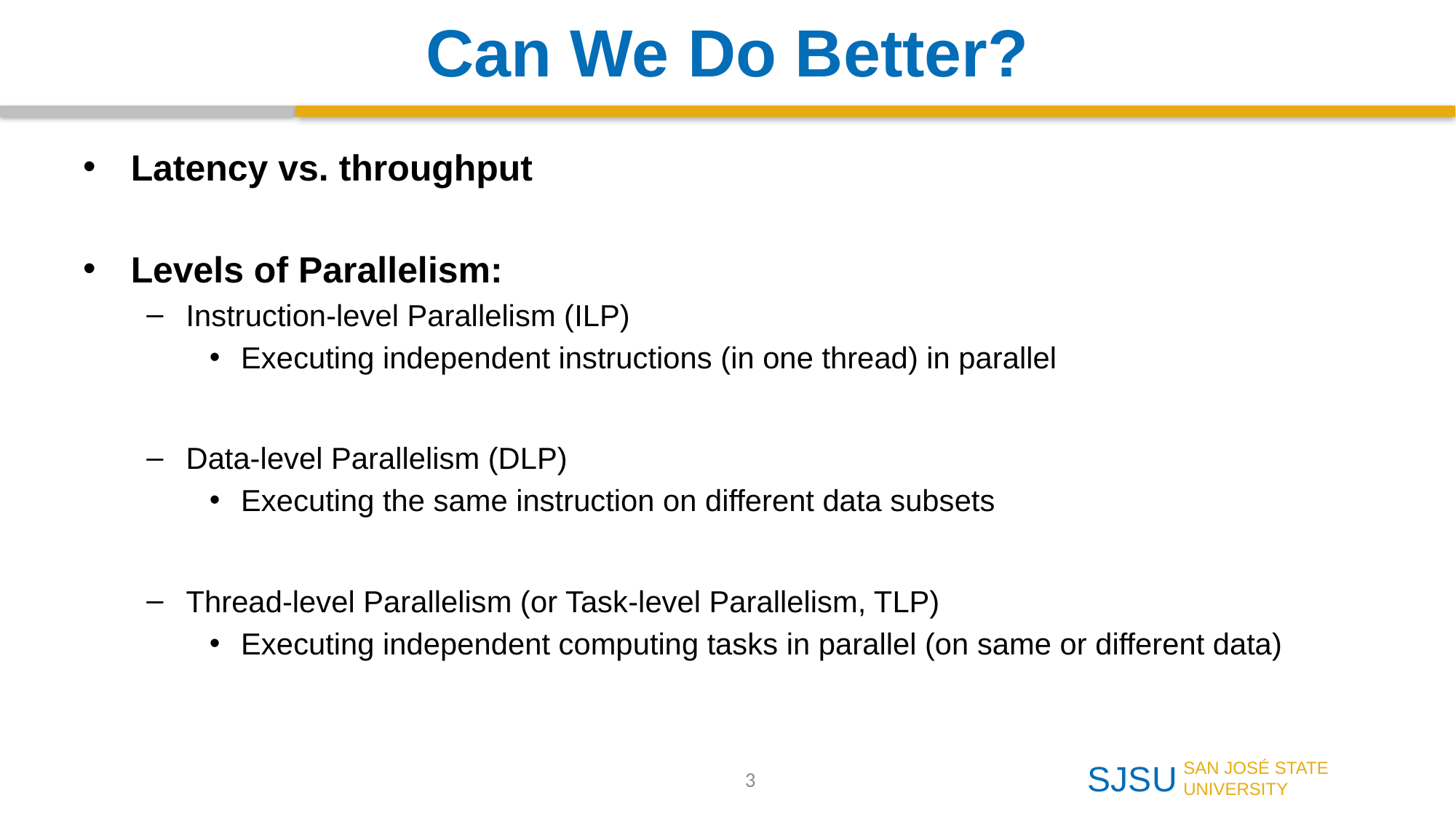

# Can We Do Better?
Latency vs. throughput

Levels of Parallelism:
Instruction-level Parallelism (ILP)
Executing independent instructions (in one thread) in parallel

Data-level Parallelism (DLP)
Executing the same instruction on different data subsets

Thread-level Parallelism (or Task-level Parallelism, TLP)
Executing independent computing tasks in parallel (on same or different data)

3